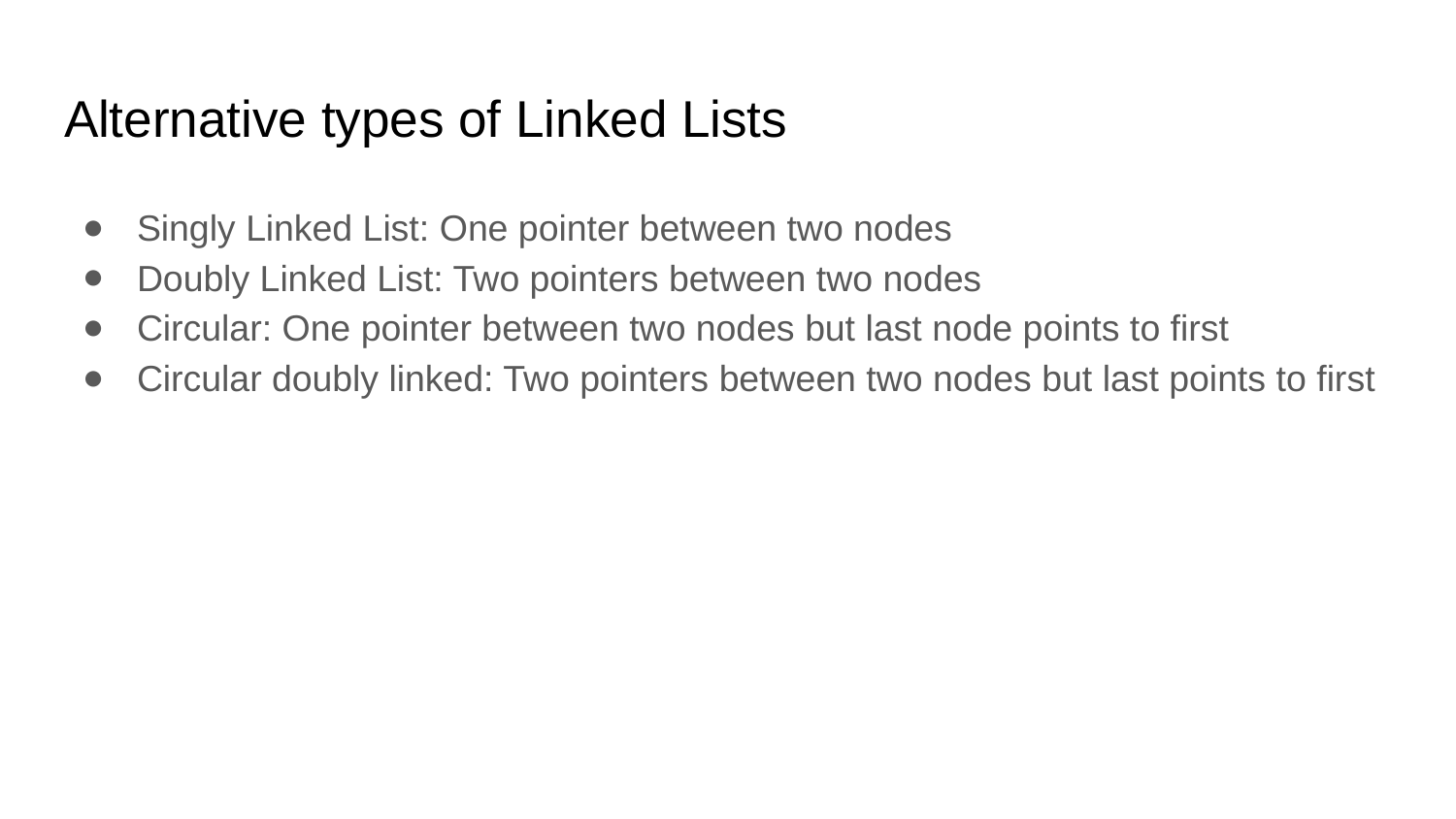

# Alternative types of Linked Lists
Singly Linked List: One pointer between two nodes
Doubly Linked List: Two pointers between two nodes
Circular: One pointer between two nodes but last node points to first
Circular doubly linked: Two pointers between two nodes but last points to first